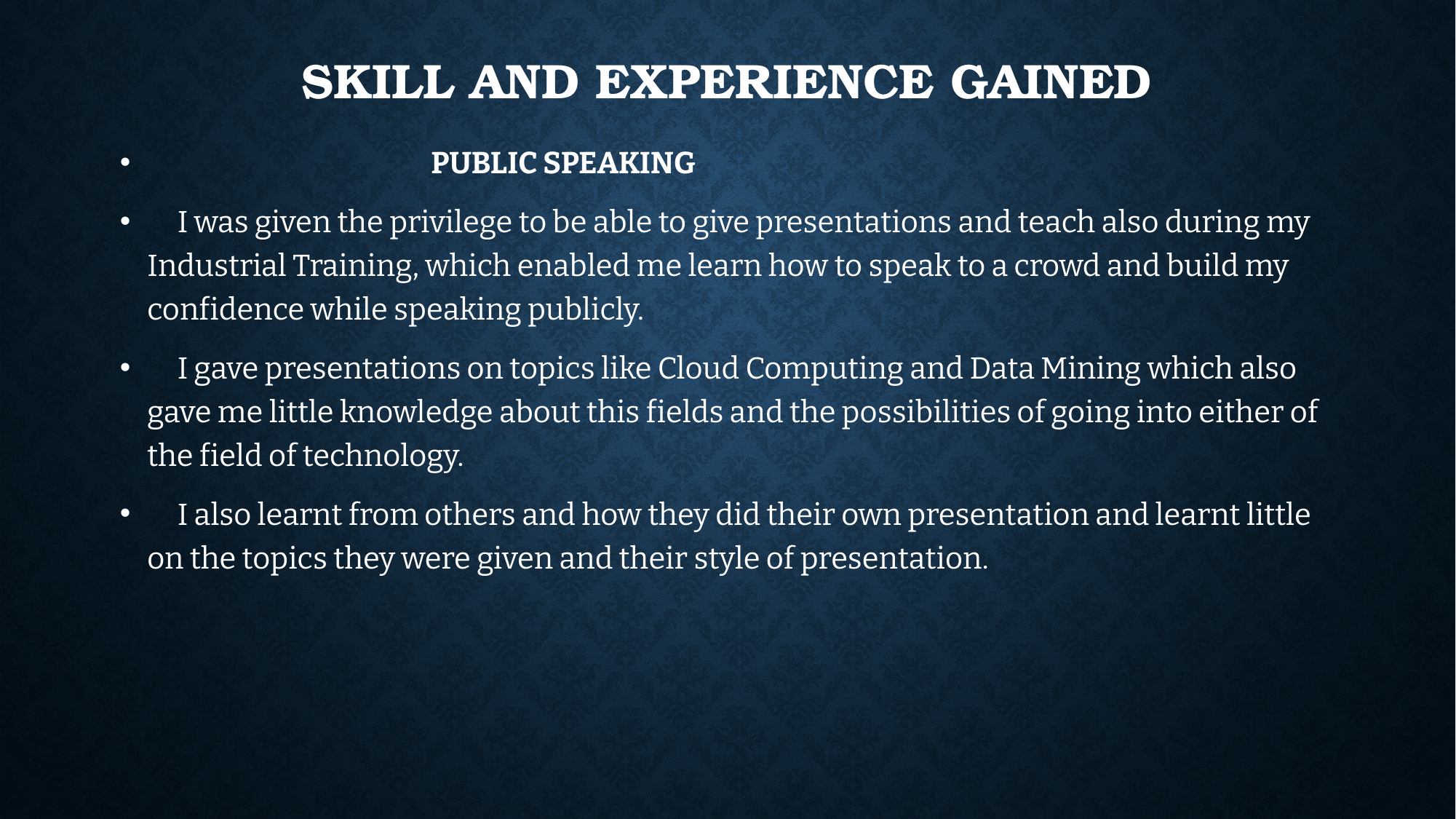

# Skill and experience gained
                                                    PUBLIC SPEAKING
     I was given the privilege to be able to give presentations and teach also during my Industrial Training, which enabled me learn how to speak to a crowd and build my confidence while speaking publicly.
     I gave presentations on topics like Cloud Computing and Data Mining which also gave me little knowledge about this fields and the possibilities of going into either of the field of technology.
     I also learnt from others and how they did their own presentation and learnt little on the topics they were given and their style of presentation.